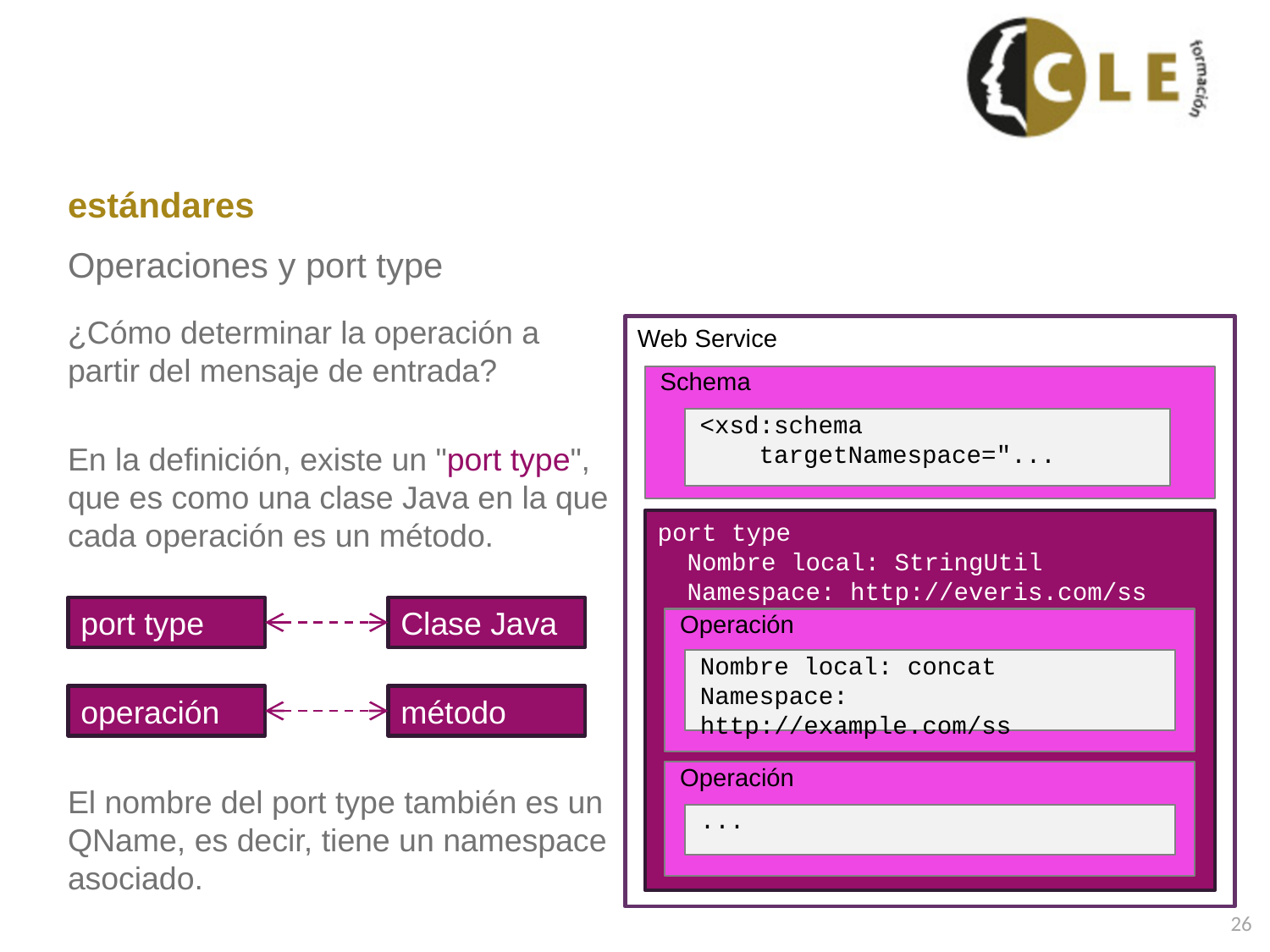

# estándares
Operaciones y port type
¿Cómo determinar la operación a partir del mensaje de entrada?

En la definición, existe un "port type", que es como una clase Java en la que cada operación es un método.

El nombre del port type también es un QName, es decir, tiene un namespace asociado.

Web Service
Schema
<xsd:schema
    targetNamespace="...
port type
  Nombre local: StringUtil
  Namespace: http://everis.com/ss
port type
Clase Java
Operación
Nombre local: concat
Namespace: http://example.com/ss
operación
método
Operación
...
26